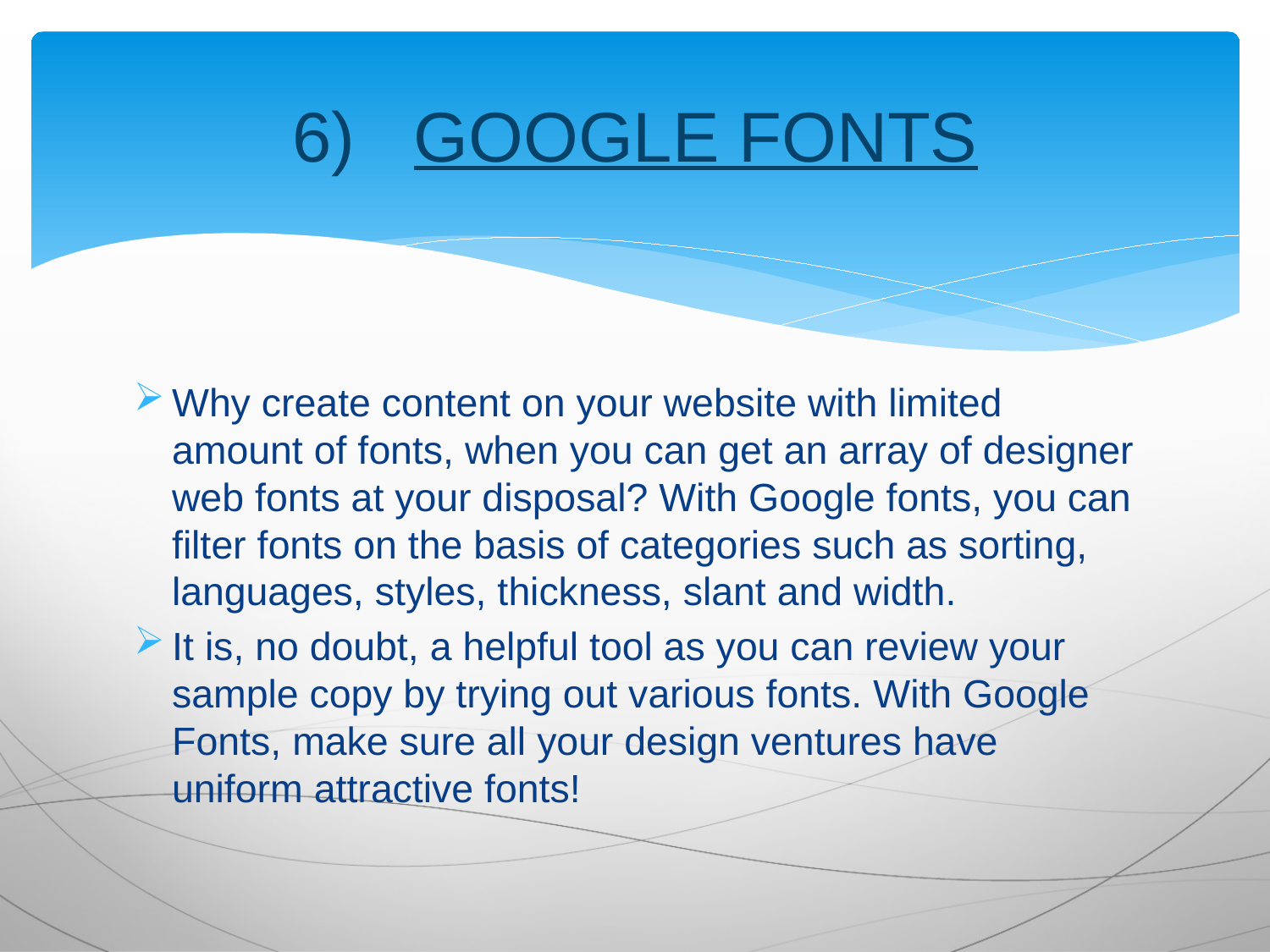

# 6)   GOOGLE FONTS
Why create content on your website with limited amount of fonts, when you can get an array of designer web fonts at your disposal? With Google fonts, you can filter fonts on the basis of categories such as sorting, languages, styles, thickness, slant and width.
It is, no doubt, a helpful tool as you can review your sample copy by trying out various fonts. With Google Fonts, make sure all your design ventures have uniform attractive fonts!